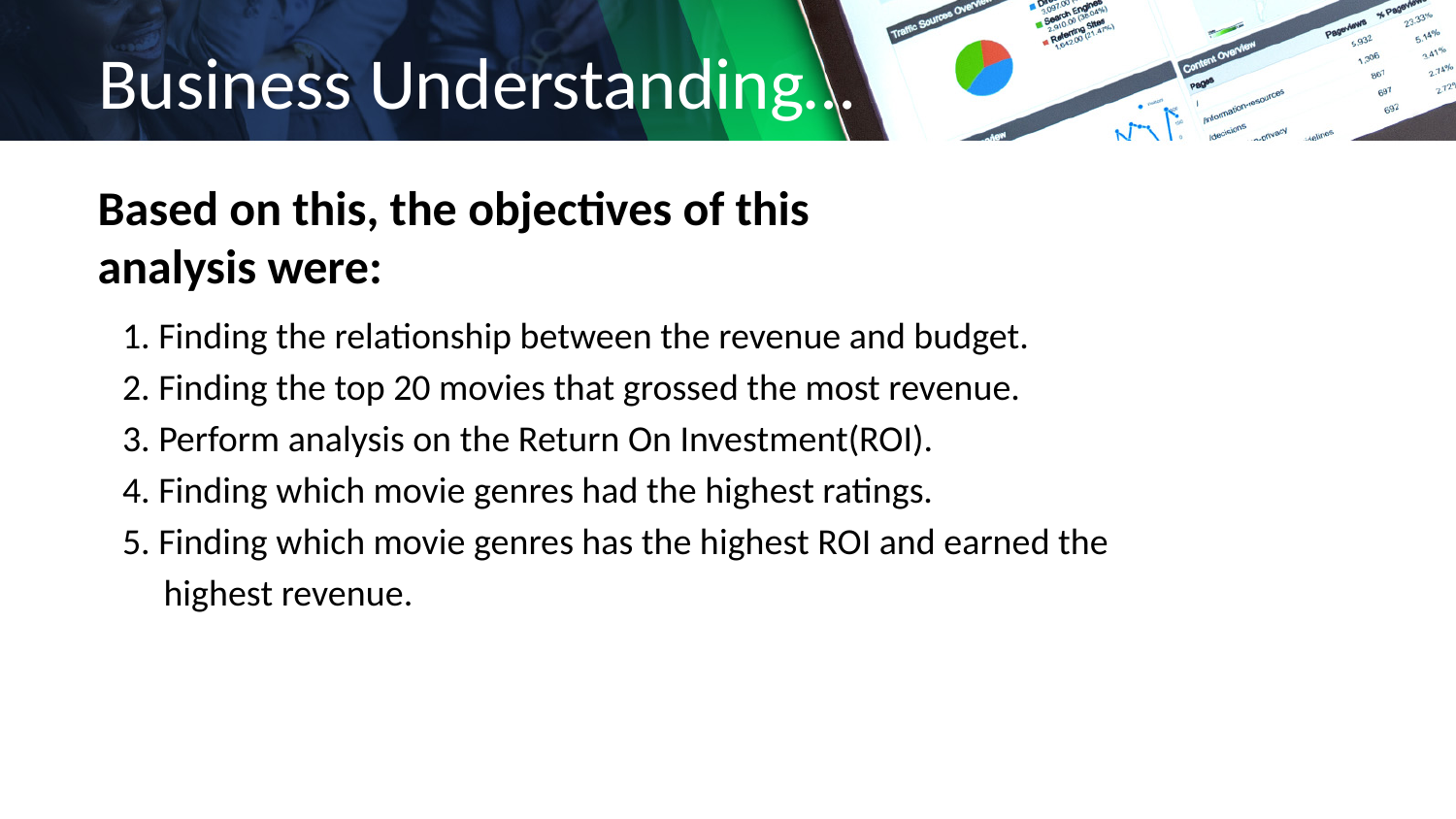

# Business Understanding…
Based on this, the objectives of this analysis were:
   1. Finding the relationship between the revenue and budget.
   2. Finding the top 20 movies that grossed the most revenue.
   3. Perform analysis on the Return On Investment(ROI).
   4. Finding which movie genres had the highest ratings.
   5. Finding which movie genres has the highest ROI and earned the
        highest revenue.